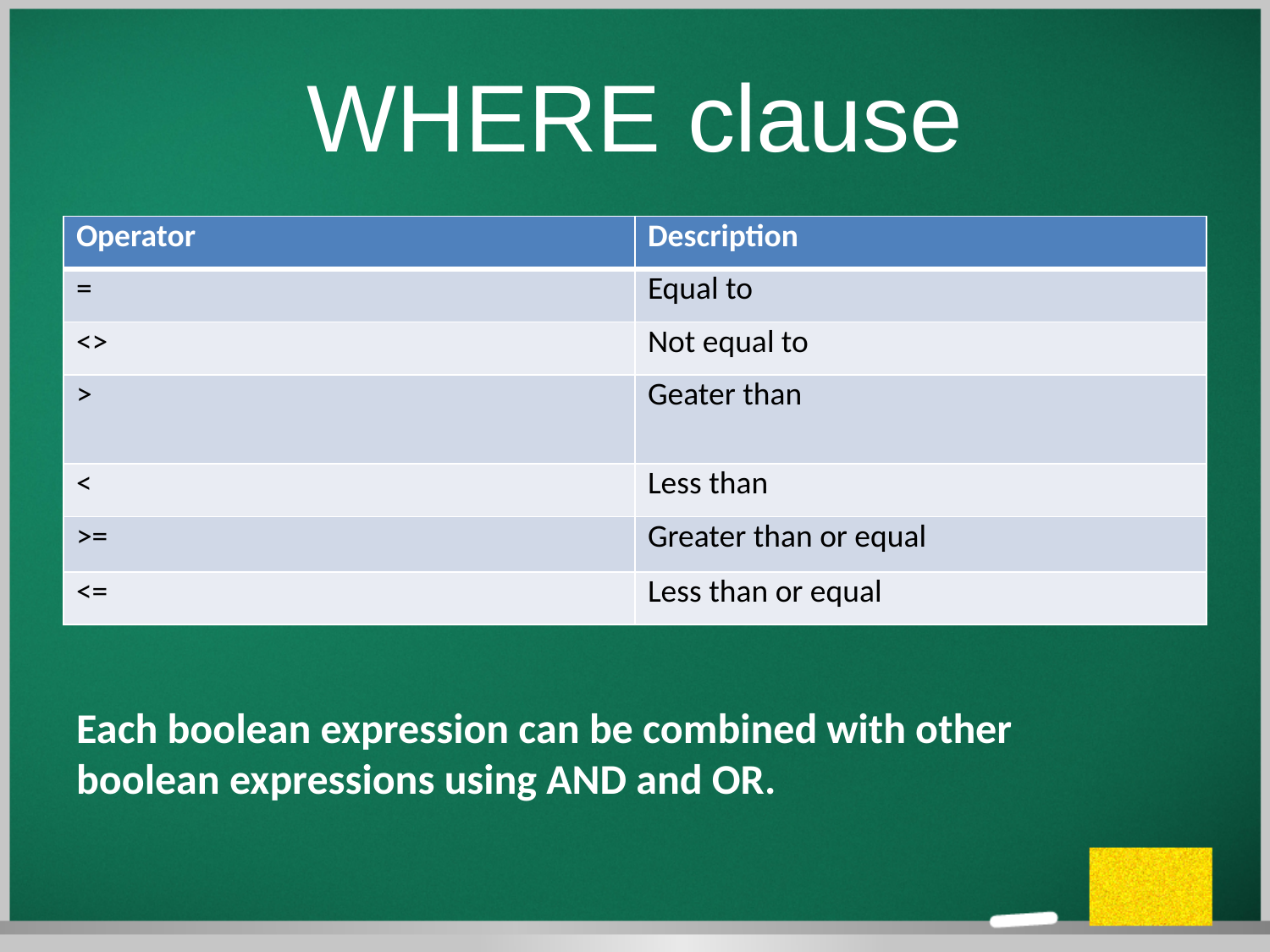

# WHERE clause
| Operator | Description |
| --- | --- |
| = | Equal to |
| <> | Not equal to |
| > | Geater than |
| < | Less than |
| >= | Greater than or equal |
| <= | Less than or equal |
Each boolean expression can be combined with other
boolean expressions using AND and OR.